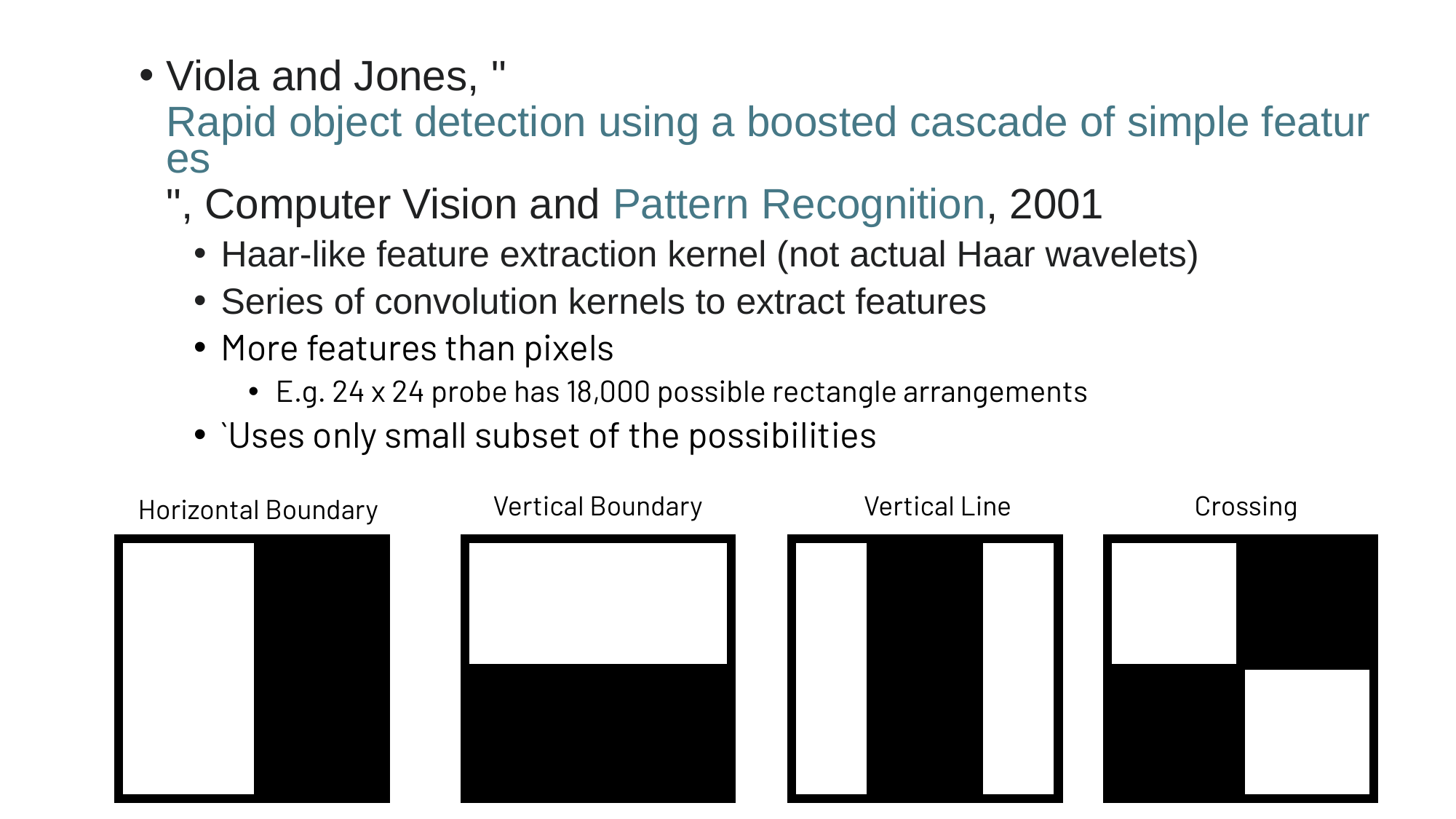

Viola and Jones, "Rapid object detection using a boosted cascade of simple features", Computer Vision and Pattern Recognition, 2001
Haar-like feature extraction kernel (not actual Haar wavelets)
Series of convolution kernels to extract features
More features than pixels
E.g. 24 x 24 probe has 18,000 possible rectangle arrangements
`Uses only small subset of the possibilities

Vertical Boundary
Crossing
Vertical Line
Horizontal Boundary